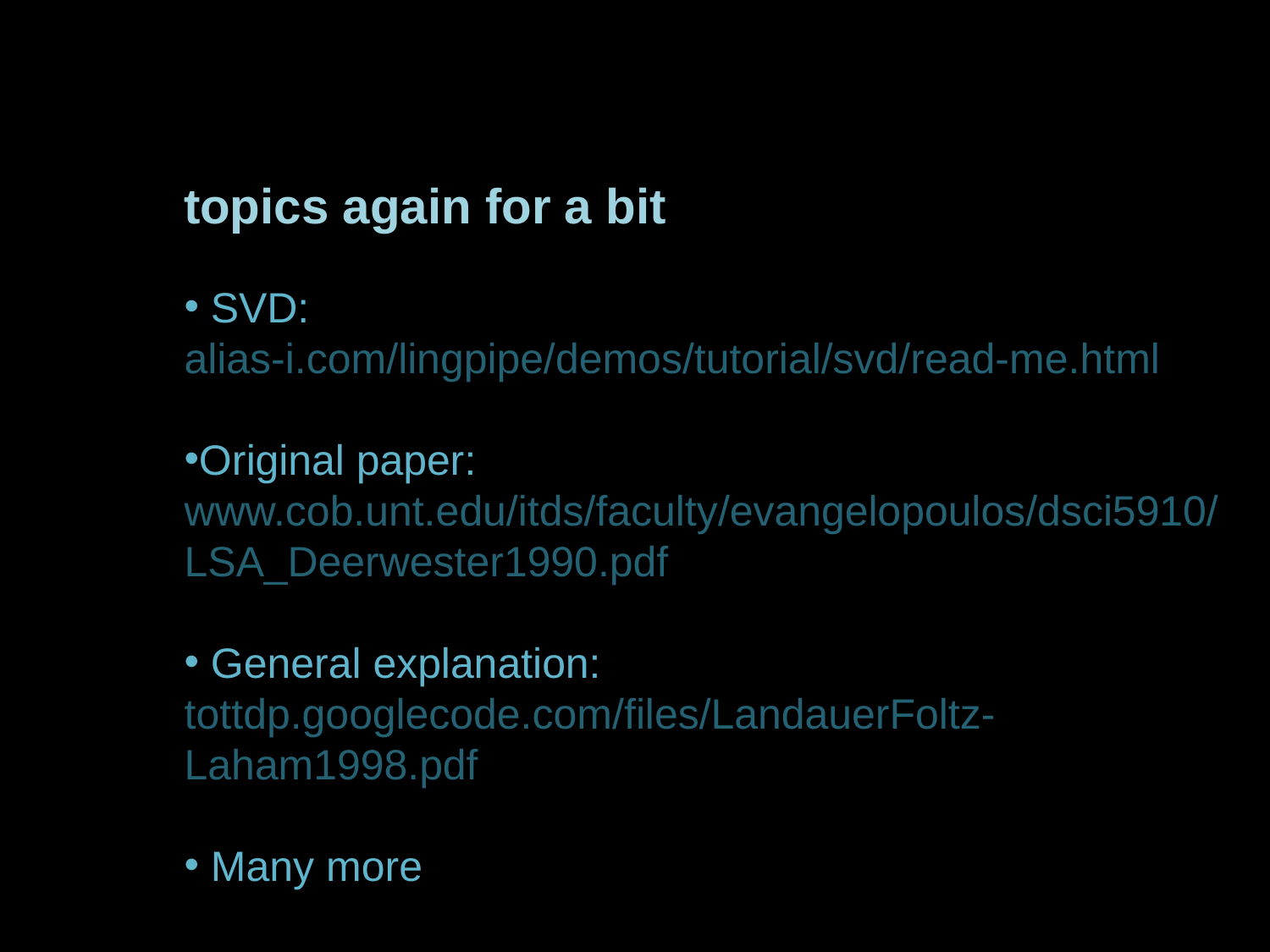

topics again for a bit
 SVD:
alias-i.com/lingpipe/demos/tutorial/svd/read-me.html

Original paper:
www.cob.unt.edu/itds/faculty/evangelopoulos/dsci5910/LSA_Deerwester1990.pdf

 General explanation:
tottdp.googlecode.com/files/LandauerFoltz-Laham1998.pdf

 Many more